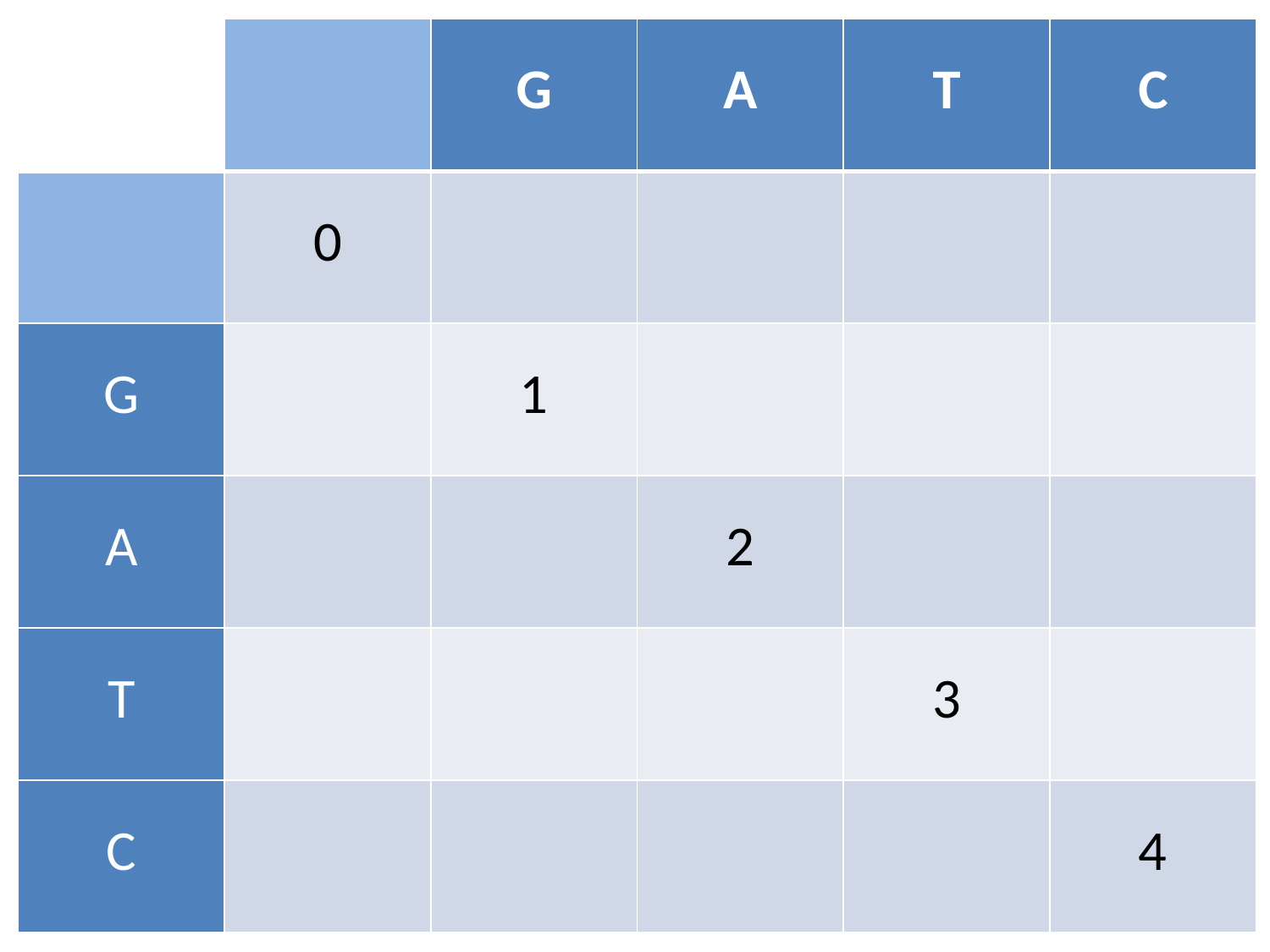

|  |  | G | A | T | C |
| --- | --- | --- | --- | --- | --- |
|  | 0 |  |  |  |  |
| G |  | 1 |  |  |  |
| A |  |  | 2 |  |  |
| T |  |  |  | 3 |  |
| C |  |  |  |  | 4 |
CSCI 1103 Computer Science 1 Honors